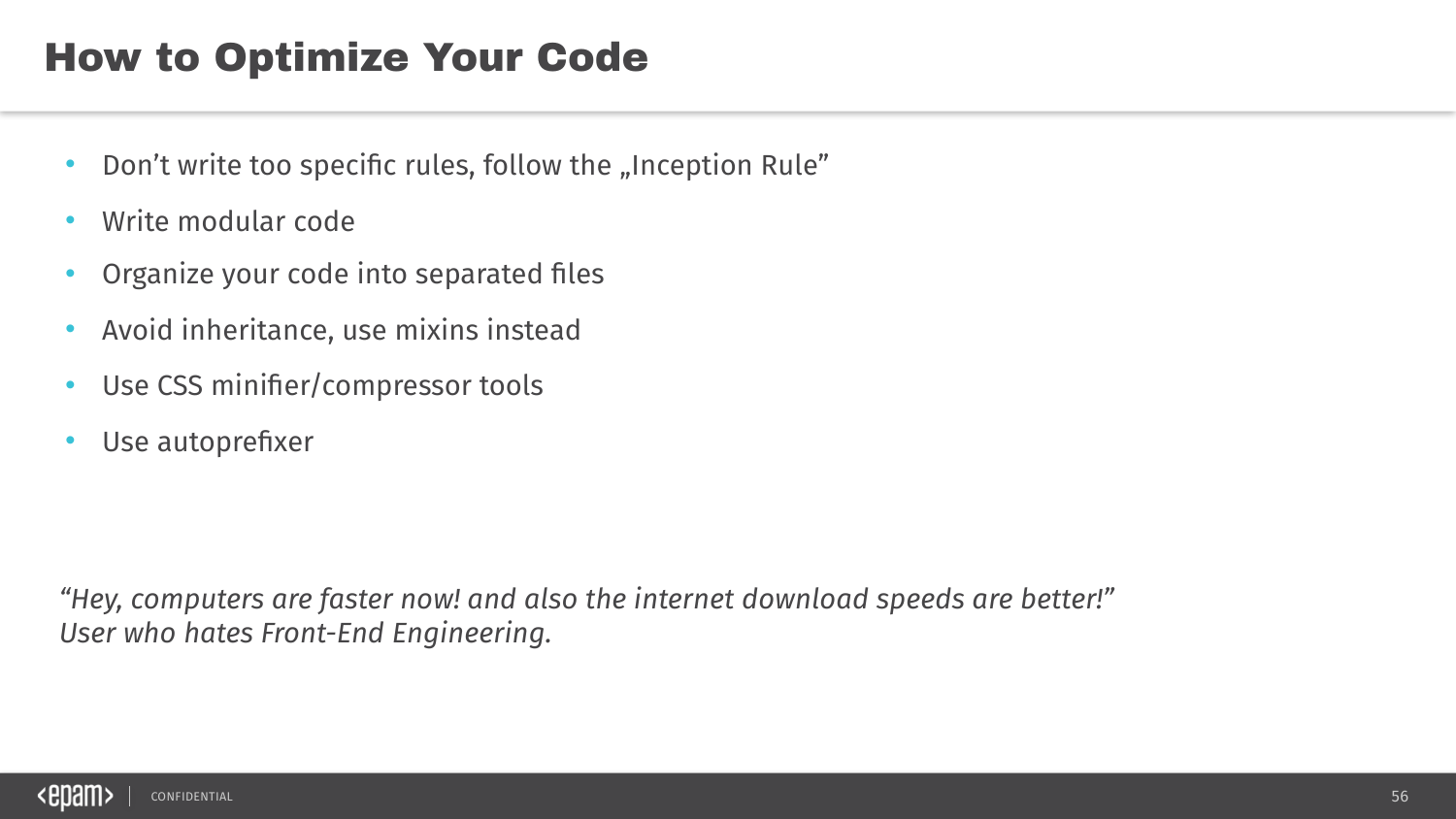

How to Optimize Your Code
Don’t write too specific rules, follow the „Inception Rule”
Write modular code
Organize your code into separated files
Avoid inheritance, use mixins instead
Use CSS minifier/compressor tools
Use autoprefixer
“Hey, computers are faster now! and also the internet download speeds are better!”
User who hates Front-End Engineering.